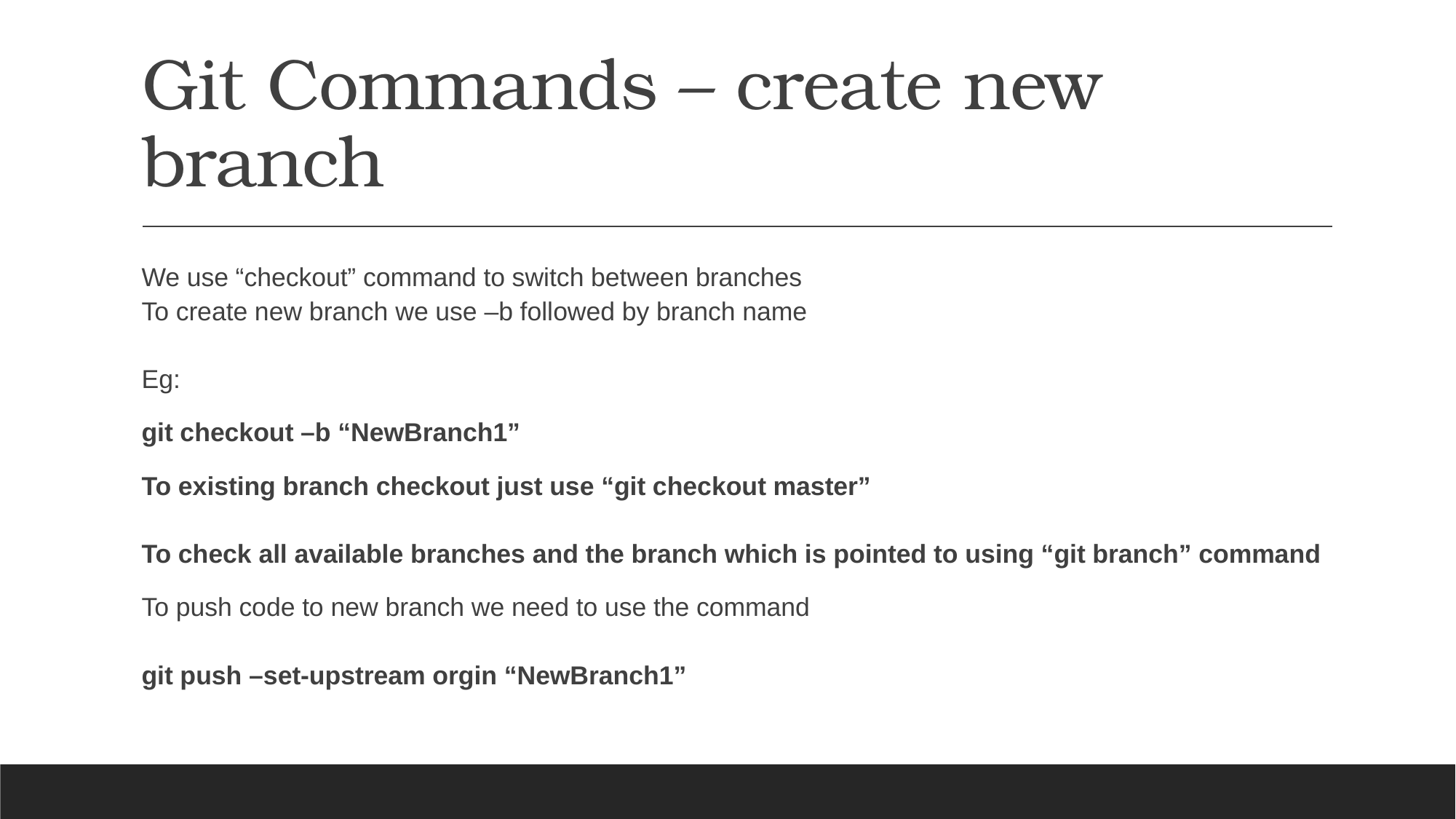

# Git Commands – create new branch
We use “checkout” command to switch between branches
To create new branch we use –b followed by branch name
Eg:
git checkout –b “NewBranch1”
To existing branch checkout just use “git checkout master”
To check all available branches and the branch which is pointed to using “git branch” command
To push code to new branch we need to use the command
git push –set-upstream orgin “NewBranch1”